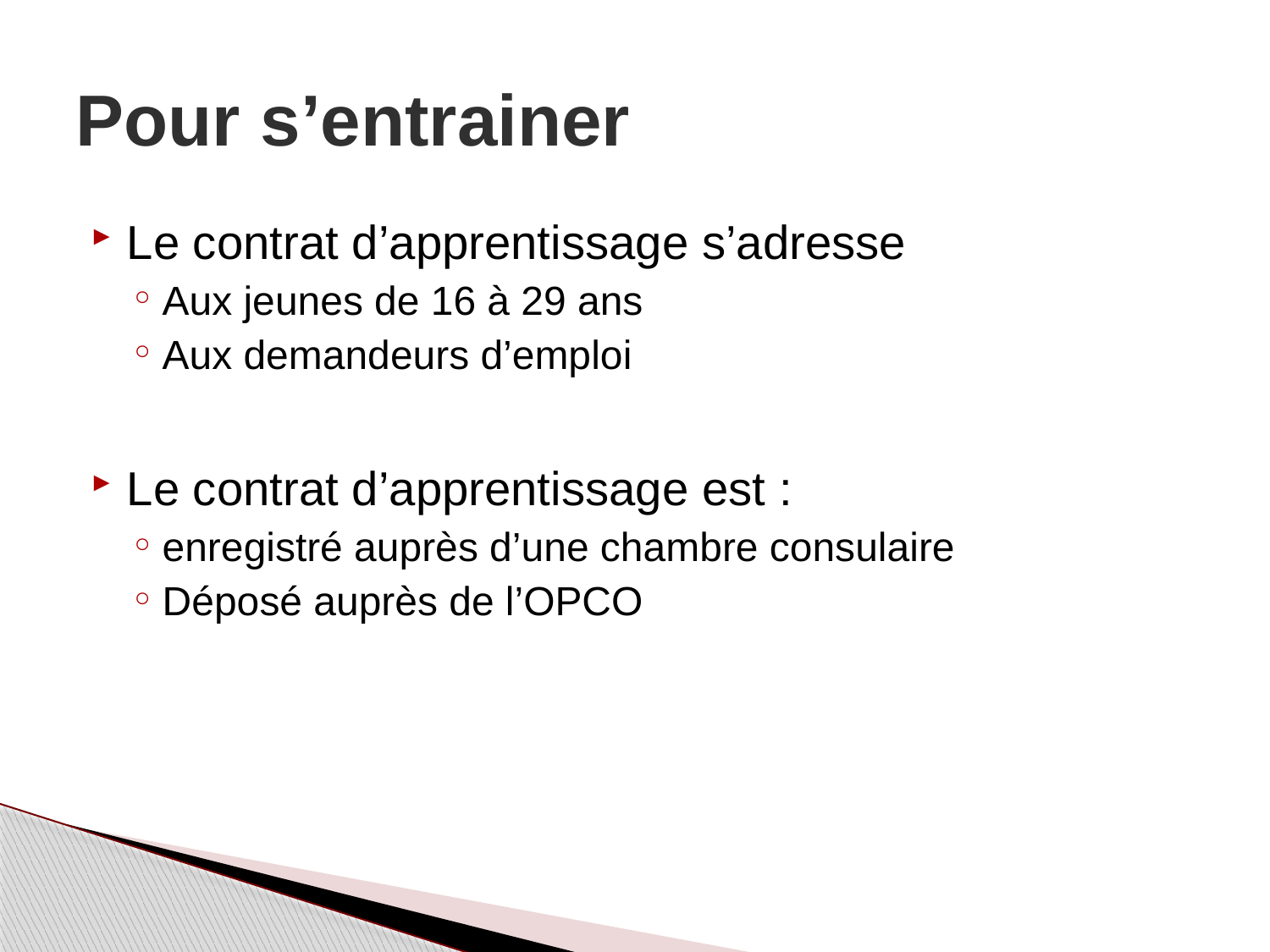

# Pour s’entrainer
Le contrat d’apprentissage s’adresse
Aux jeunes de 16 à 29 ans
Aux demandeurs d’emploi

Le contrat d’apprentissage est :
enregistré auprès d’une chambre consulaire
Déposé auprès de l’OPCO